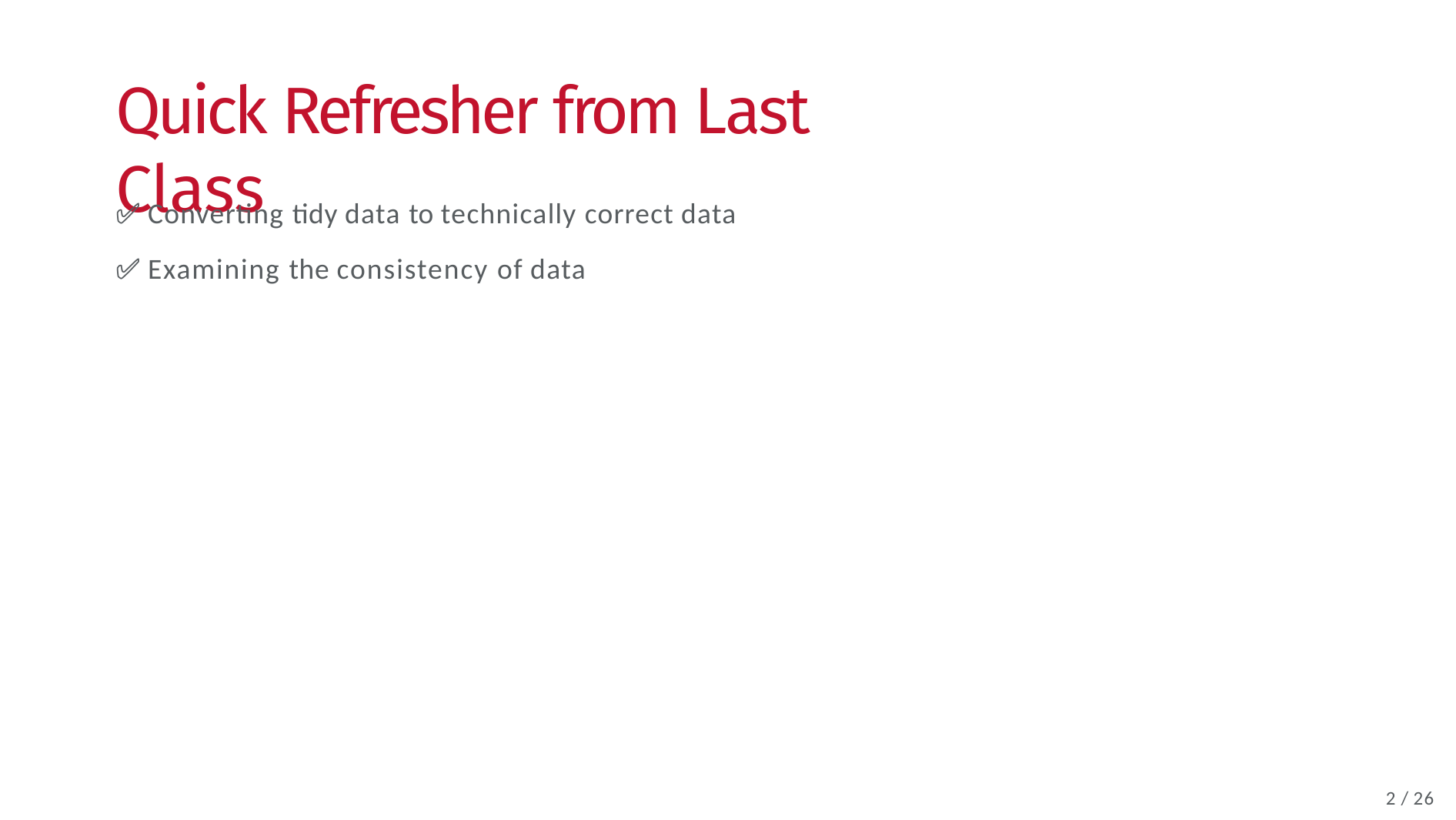

# Quick Refresher from Last Class
✅ Converting tidy data to technically correct data
✅ Examining the consistency of data
2 / 26